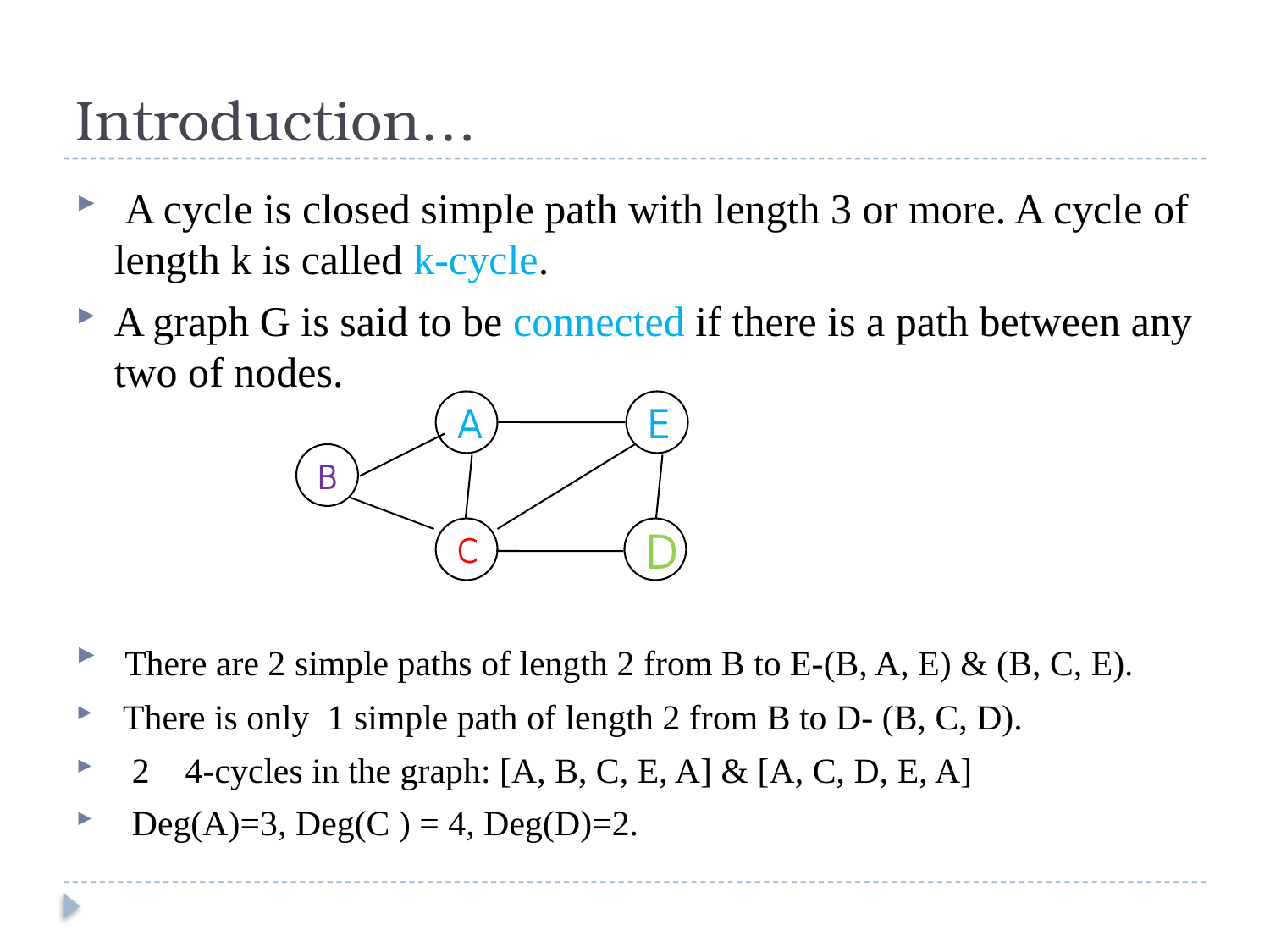

# Introduction…

 A cycle is closed simple path with length 3 or more. A cycle of length k is called k-cycle.
A graph G is said to be connected if there is a path between any two of nodes.

 There are 2 simple paths of length 2 from B to E-(B, A, E) & (B, C, E).
 There is only  1 simple path of length 2 from B to D- (B, C, D).
  2    4-cycles in the graph: [A, B, C, E, A] & [A, C, D, E, A]
  Deg(A)=3, Deg(C ) = 4, Deg(D)=2.

A
E

B

C
D